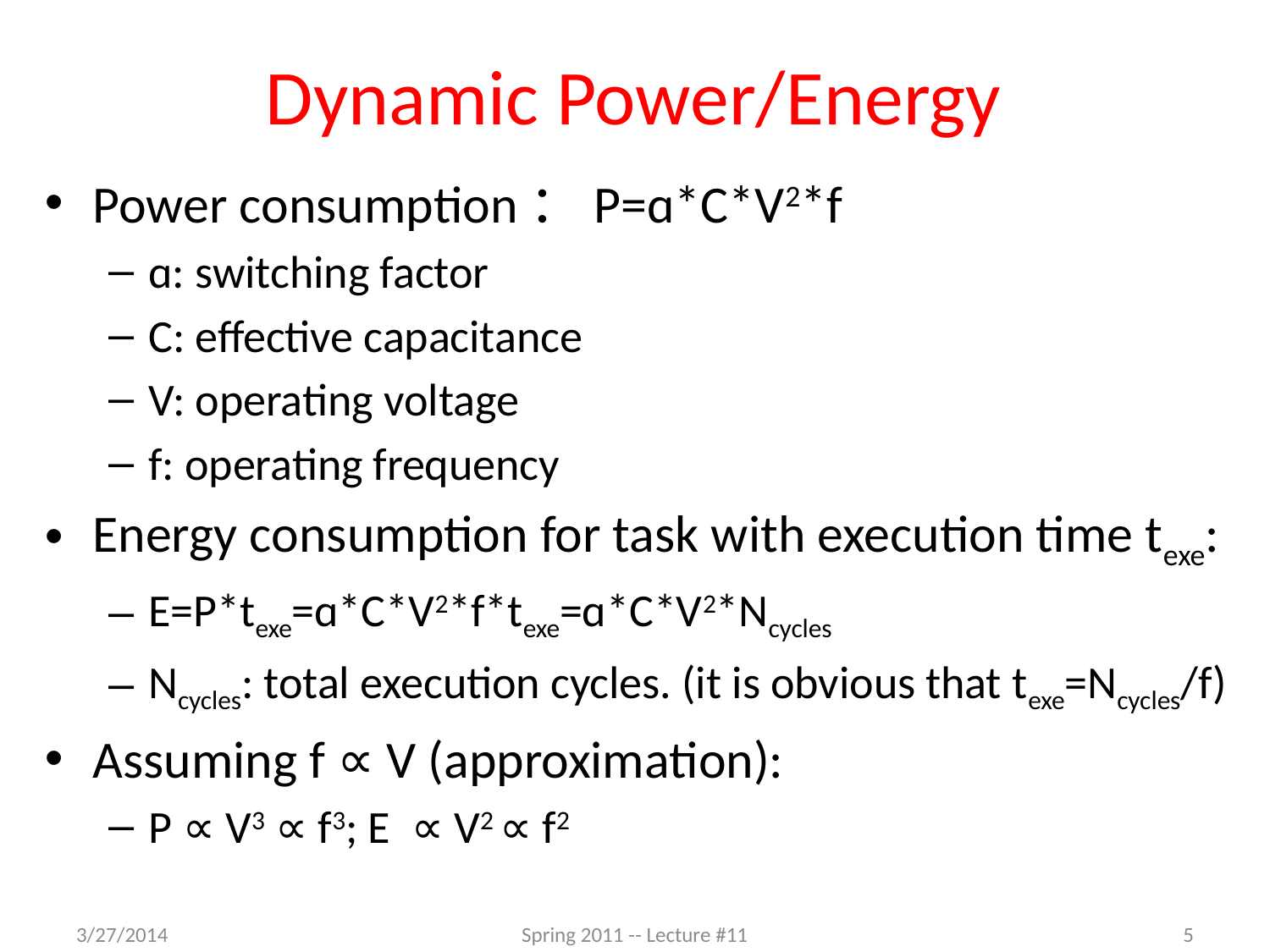

# Dynamic Power/Energy
Power consumption：P=ɑ*C*V2*f
ɑ: switching factor
C: effective capacitance
V: operating voltage
f: operating frequency
Energy consumption for task with execution time texe:
E=P*texe=ɑ*C*V2*f*texe=ɑ*C*V2*Ncycles
Ncycles: total execution cycles. (it is obvious that texe=Ncycles/f)
Assuming f ∝ V (approximation):
P ∝ V3 ∝ f3; E  ∝ V2 ∝ f2

3/27/2014
Spring 2011 -- Lecture #11
5